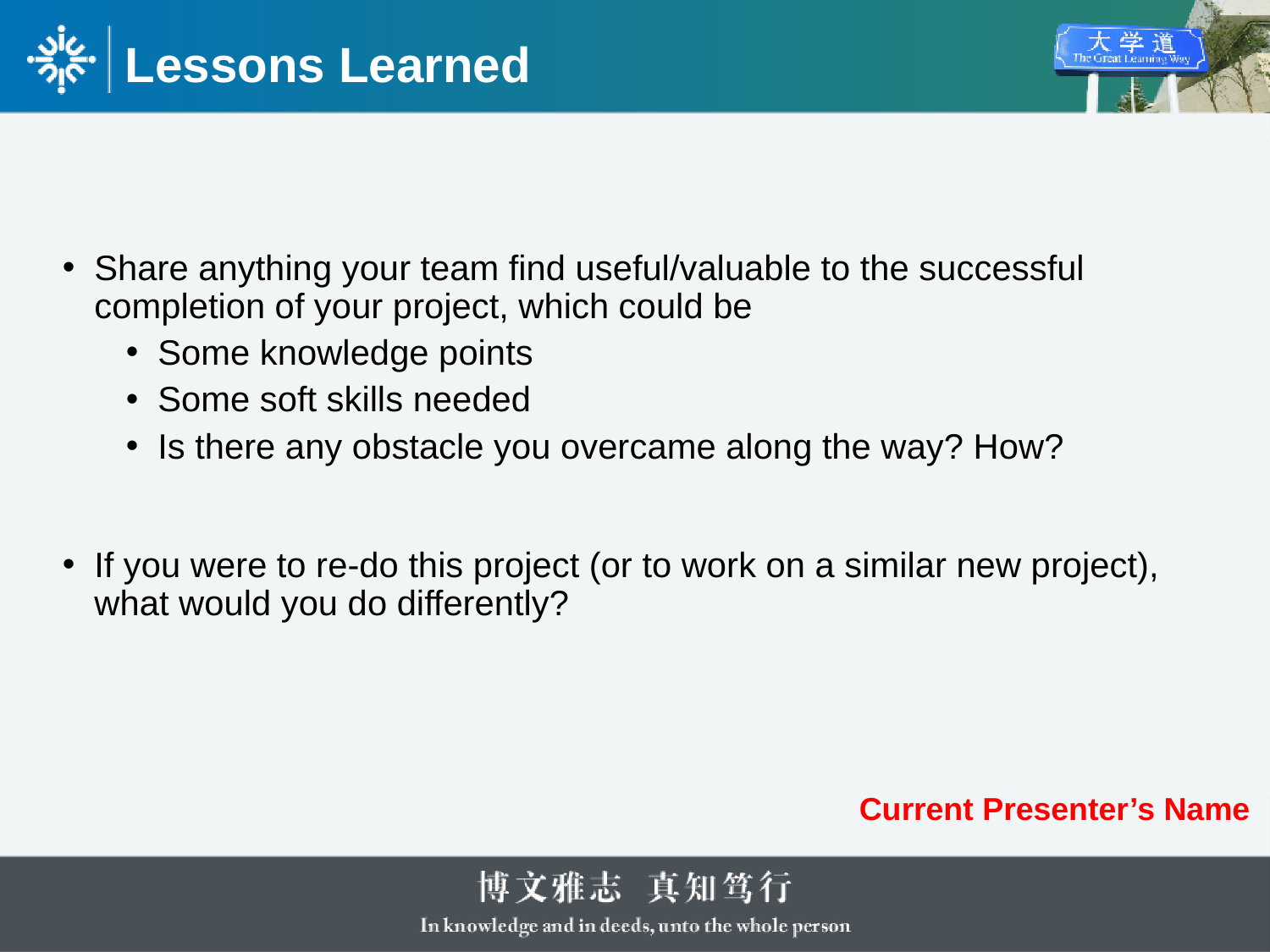

# Lessons Learned
Share anything your team find useful/valuable to the successful completion of your project, which could be
Some knowledge points
Some soft skills needed
Is there any obstacle you overcame along the way? How?

If you were to re-do this project (or to work on a similar new project), what would you do differently?
Current Presenter’s Name
11